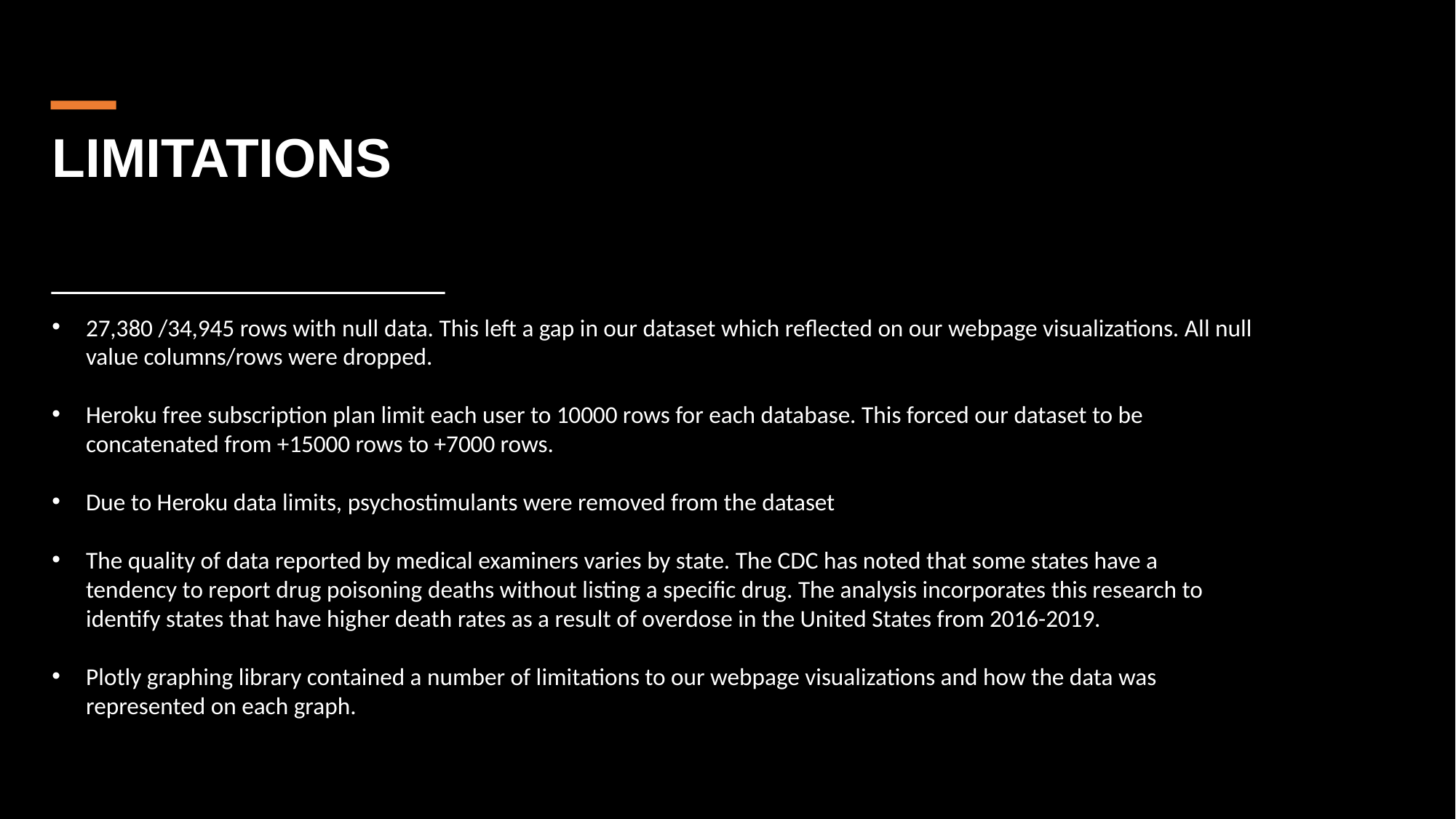

# LIMITATIONS

27,380 /34,945 rows with null data. This left a gap in our dataset which reflected on our webpage visualizations. All null value columns/rows were dropped.

Heroku free subscription plan limit each user to 10000 rows for each database. This forced our dataset to be concatenated from +15000 rows to +7000 rows.

Due to Heroku data limits, psychostimulants were removed from the dataset

The quality of data reported by medical examiners varies by state. The CDC has noted that some states have a tendency to report drug poisoning deaths without listing a specific drug. The analysis incorporates this research to identify states that have higher death rates as a result of overdose in the United States from 2016-2019.

Plotly graphing library contained a number of limitations to our webpage visualizations and how the data was represented on each graph.